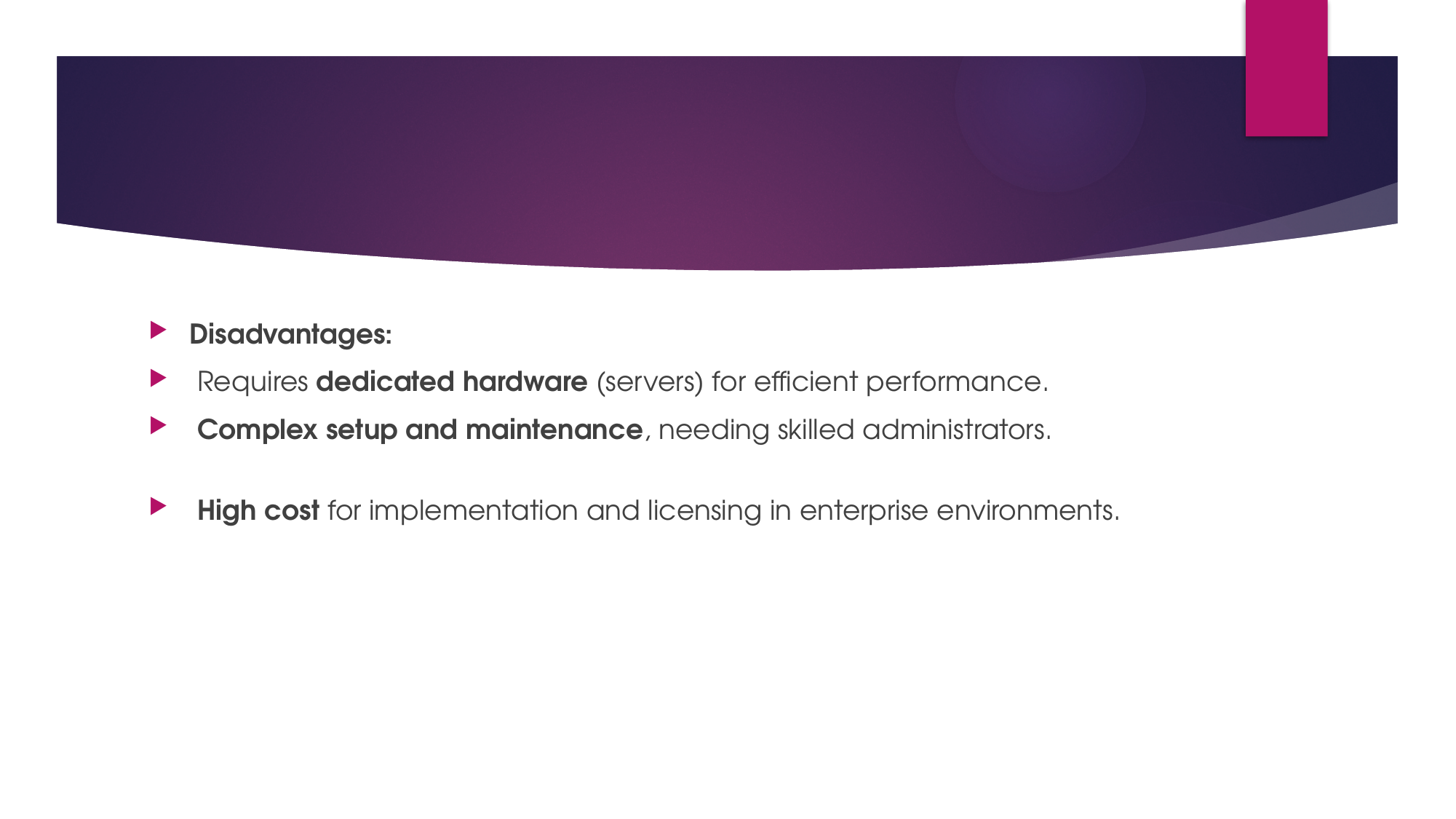

#
Disadvantages:
 Requires dedicated hardware (servers) for efficient performance.
 Complex setup and maintenance, needing skilled administrators.
 High cost for implementation and licensing in enterprise environments.